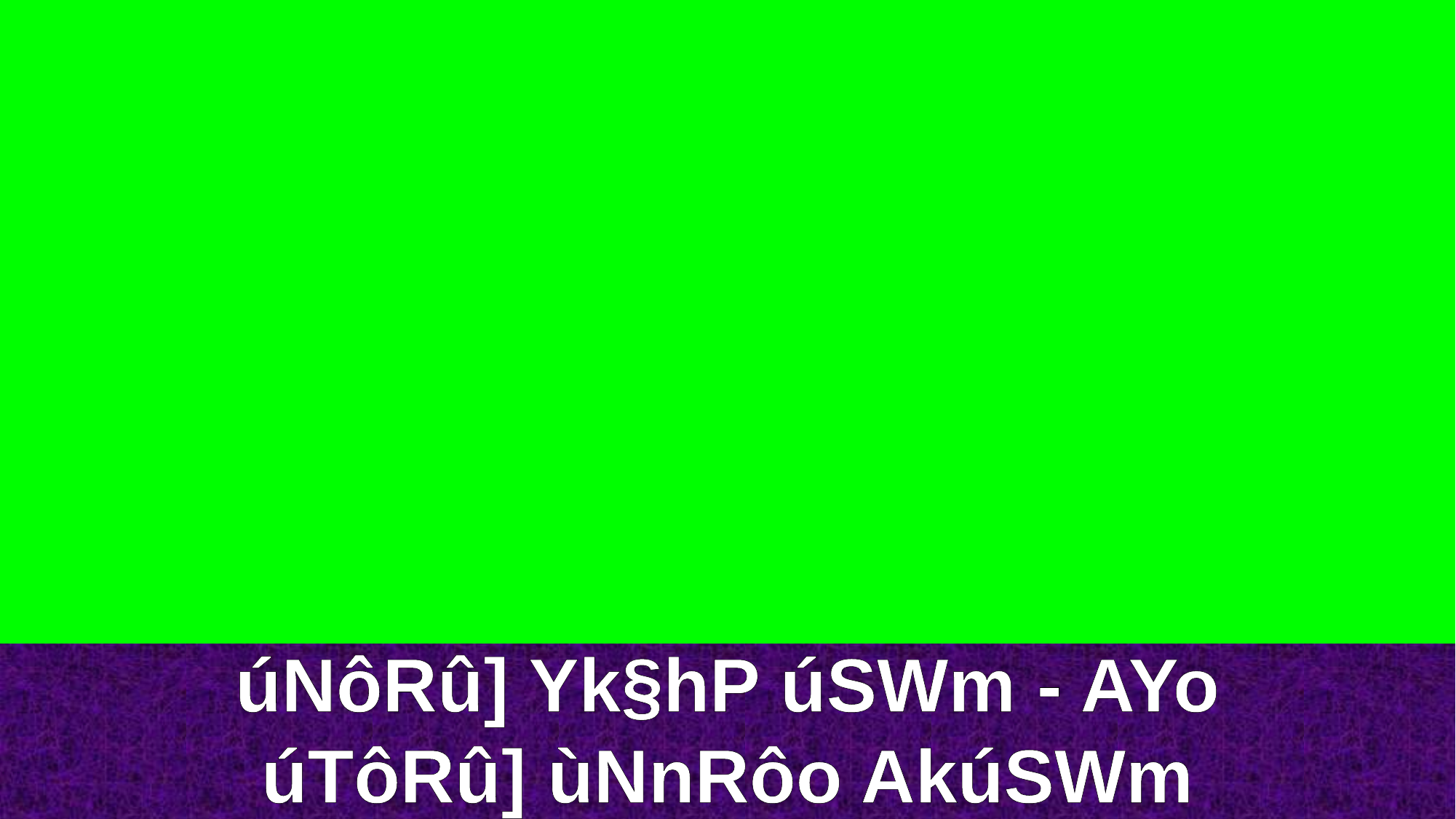

úNôRû] Yk§hP úSWm - AYo
úTôRû] ùNnRôo AkúSWm